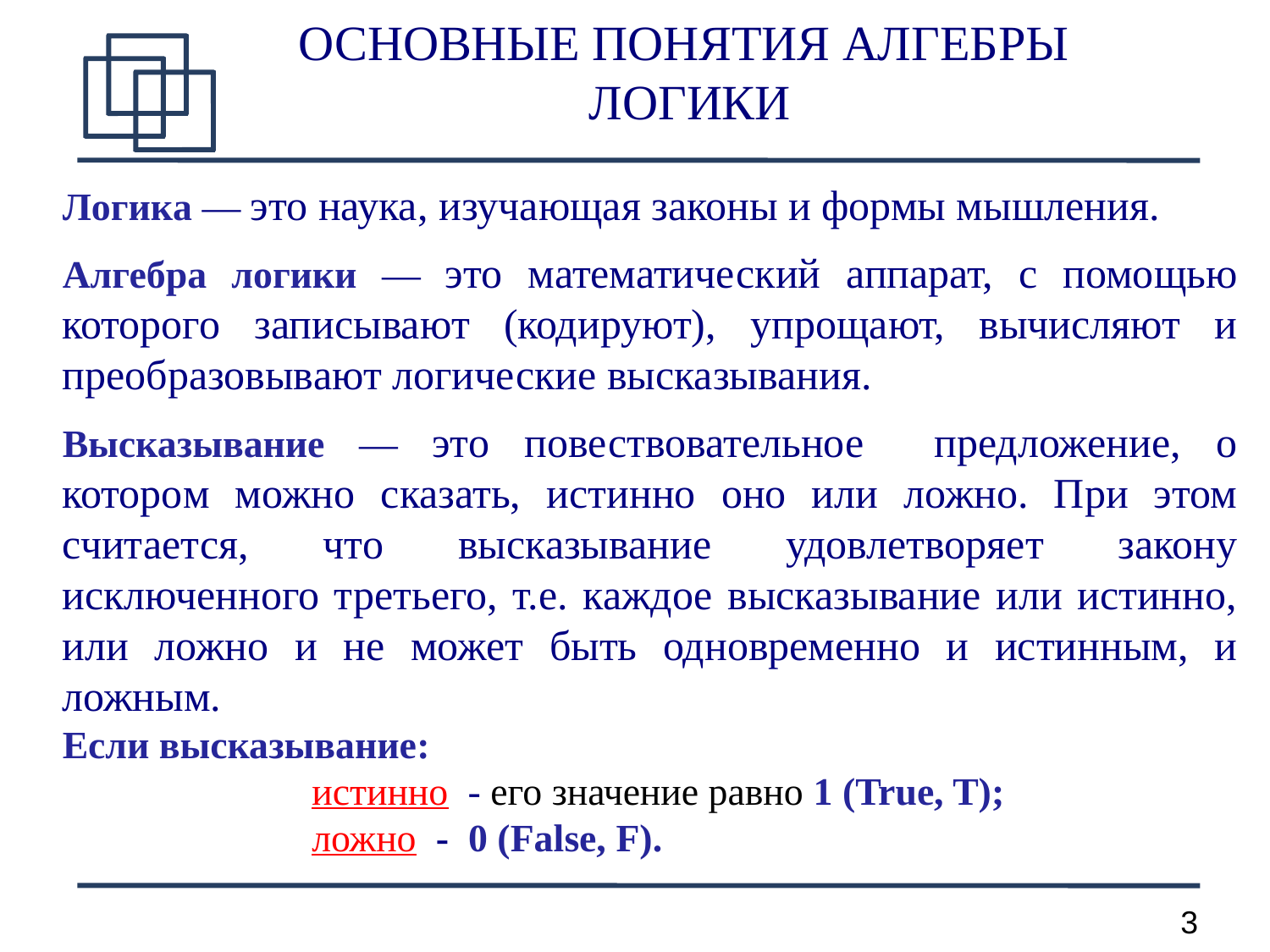

ОСНОВНЫЕ ПОНЯТИЯ АЛГЕБРЫ
ЛОГИКИ

Логика — это наука, изучающая законы и формы мышления.

Алгебра логики — это математический аппарат, с помощью которого записывают (кодируют), упрощают, вычисляют и преобразовывают логические высказывания.

Высказывание — это повествовательное  предложение, о котором можно сказать, истинно оно или ложно. При этом считается, что высказывание удовлетворяет закону исключенного третьего, т.е. каждое высказывание или истинно, или ложно и не может быть одновременно и истинным, и ложным.
Если высказывание:
				истинно  - его значение равно 1 (True, T);
				ложно  -  0 (False, F).